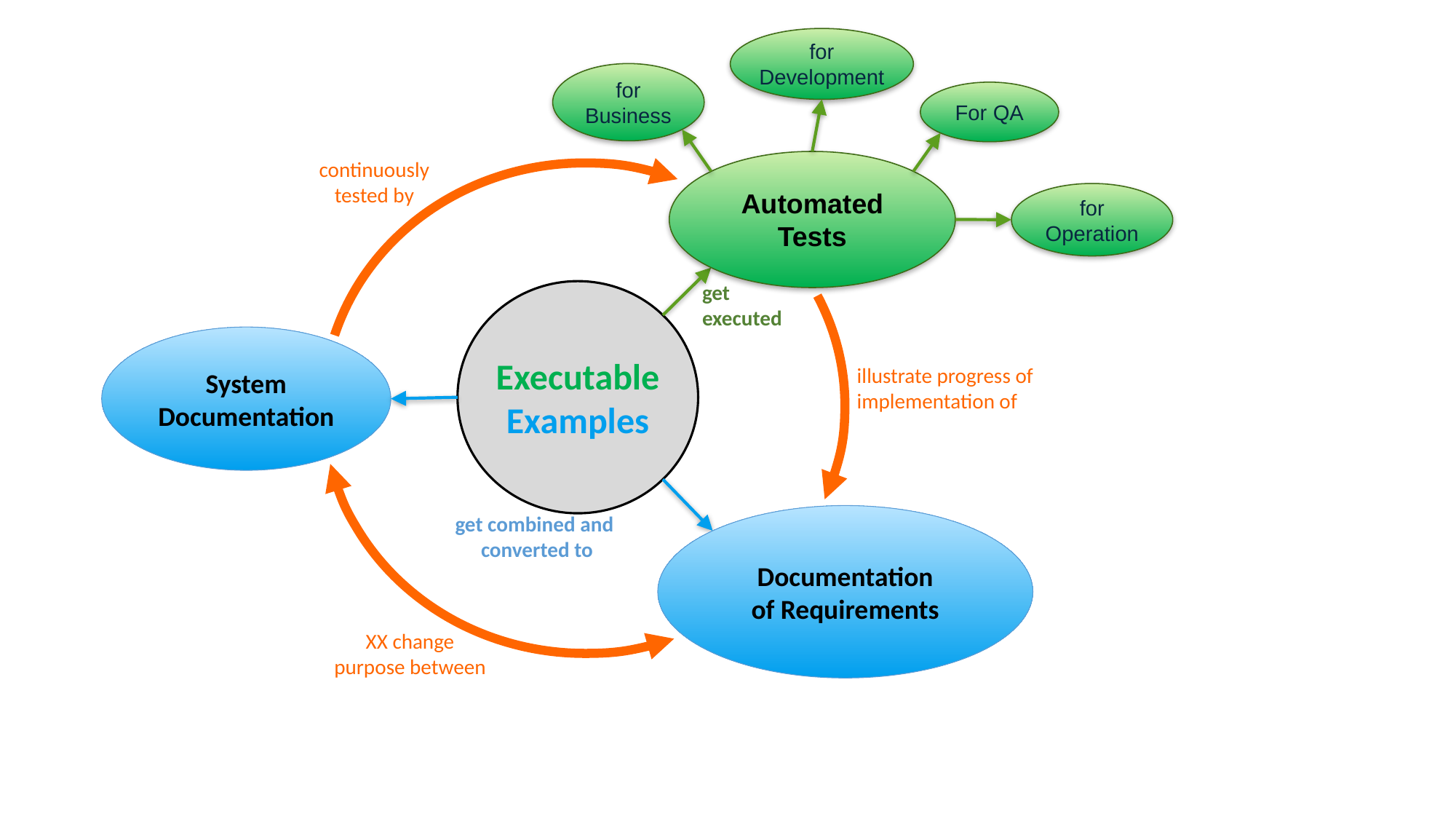

for
Development
for
Business
For QA
continuously
tested by
Automated
Tests

for
Operation
get
executed
Executable
Examples
System Documentation
illustrate progress of
implementation of
get combined and
converted to
Documentation
of Requirements
XX change
purpose between